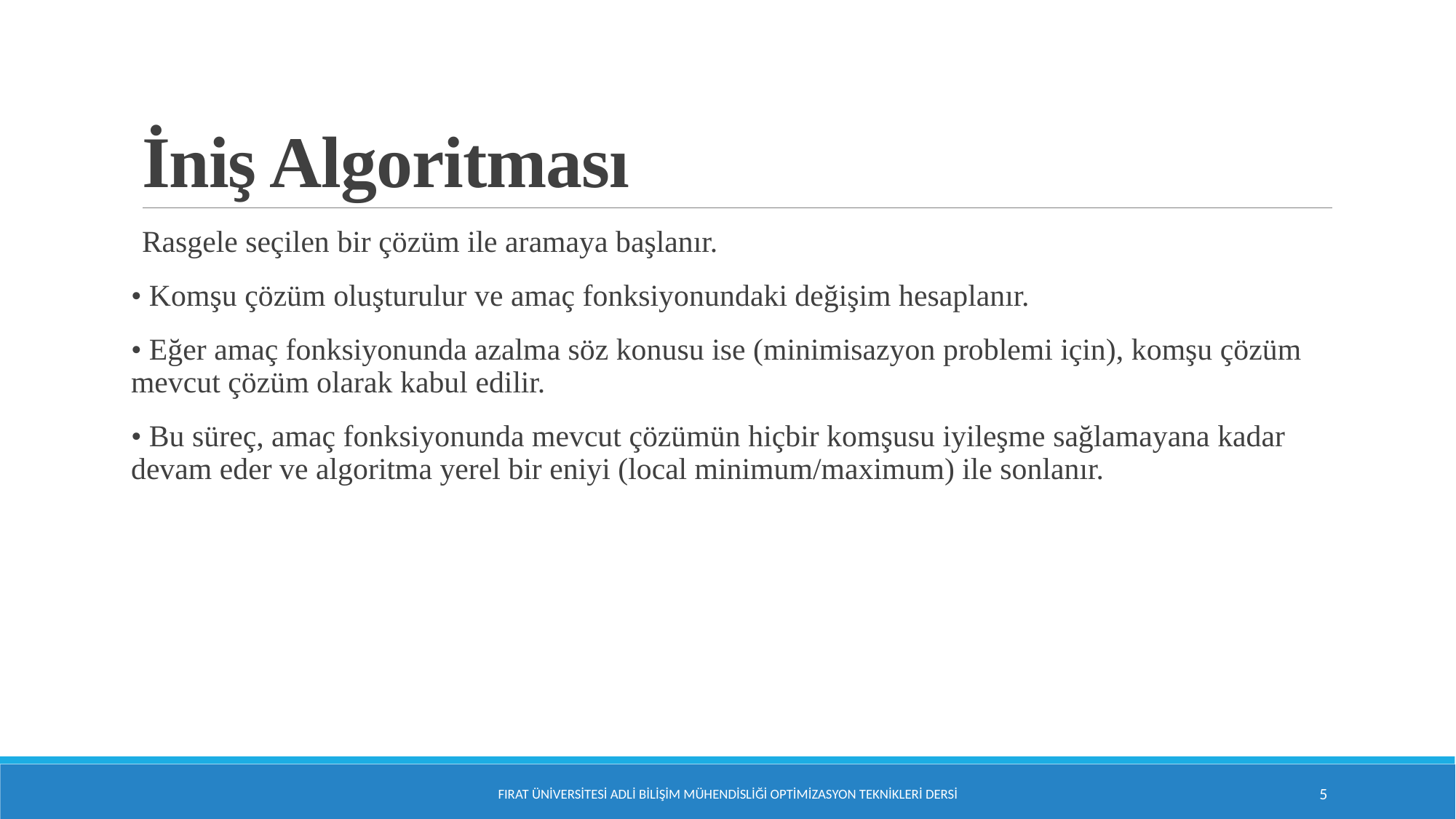

# İniş Algoritması
Rasgele seçilen bir çözüm ile aramaya başlanır.
• Komşu çözüm oluşturulur ve amaç fonksiyonundaki değişim hesaplanır.
• Eğer amaç fonksiyonunda azalma söz konusu ise (minimisazyon problemi için), komşu çözüm mevcut çözüm olarak kabul edilir.
• Bu süreç, amaç fonksiyonunda mevcut çözümün hiçbir komşusu iyileşme sağlamayana kadar devam eder ve algoritma yerel bir eniyi (local minimum/maximum) ile sonlanır.
Fırat Üniversitesi Adli Bilişim Mühendisliği Optimizasyon Teknikleri Dersi
5